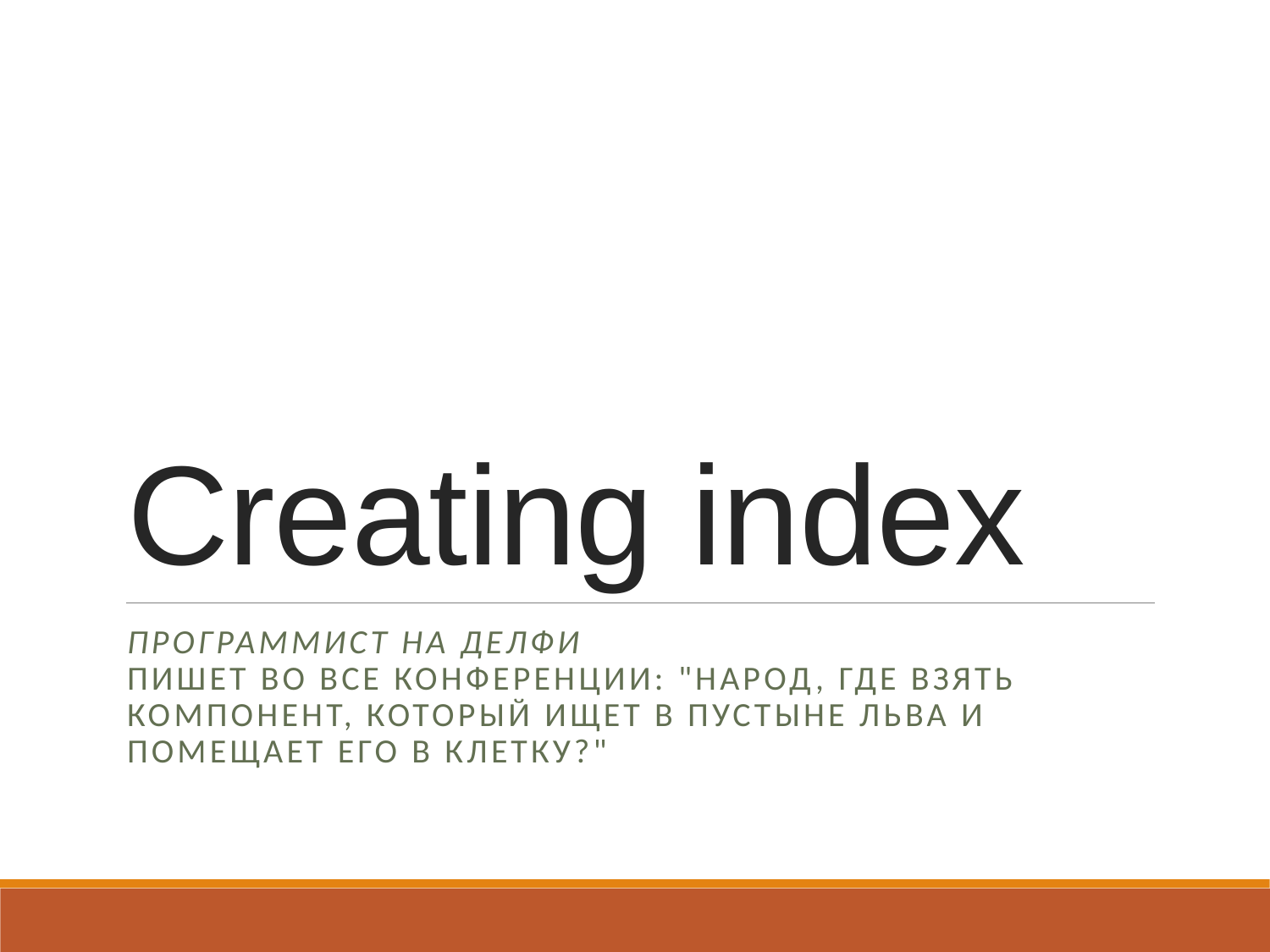

# Creating index
Программист на Делфи
Пишет во все конференции: "Народ, где взять компонент, который ищет в пустыне льва и помещает его в клетку?"